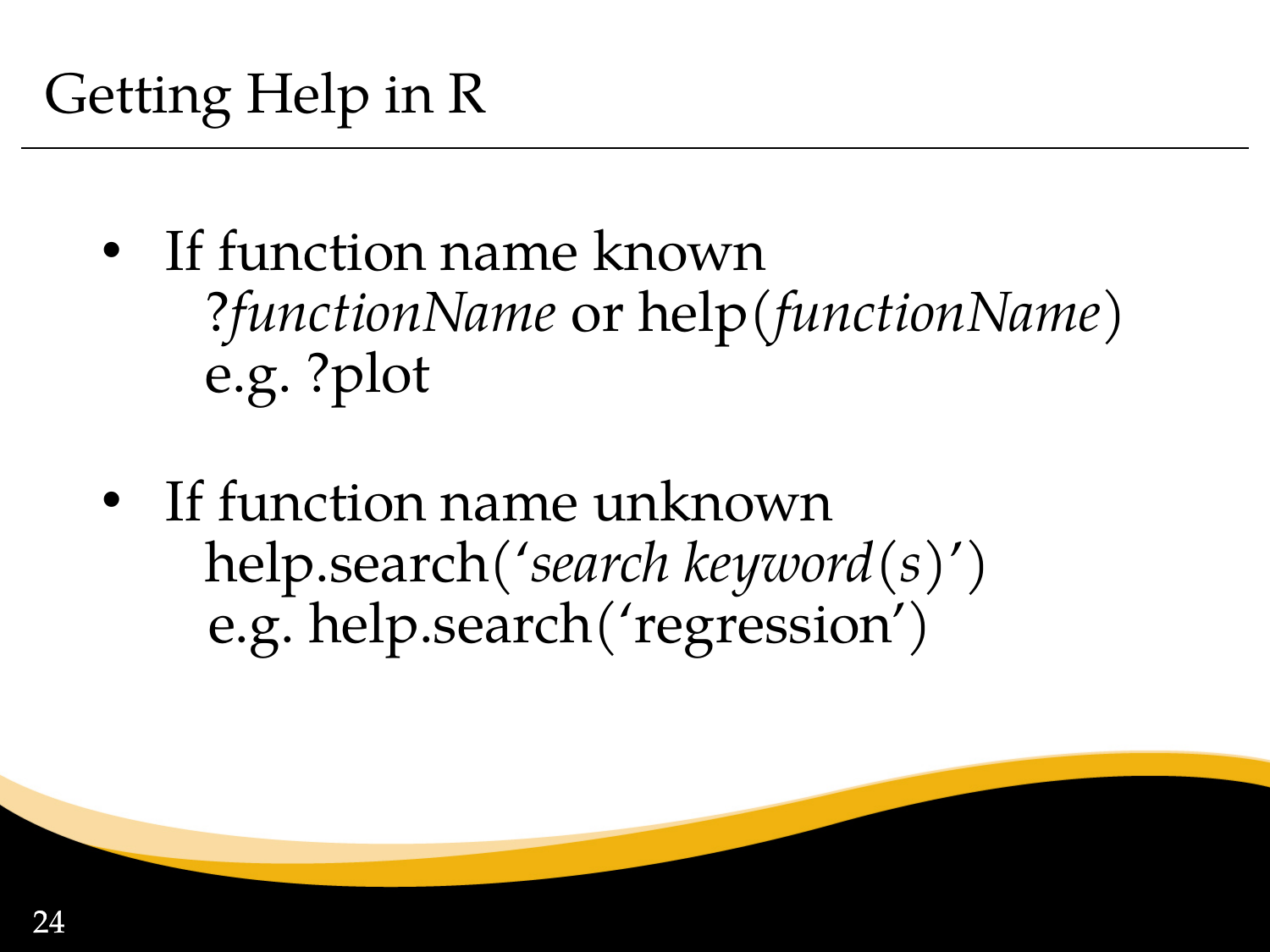

Getting Help in R

If function name known
?functionName or help(functionName)
e.g. ?plot

If function name unknown
	help.search(‘search keyword(s)’)
   e.g. help.search(‘regression’)
24
24
24
24